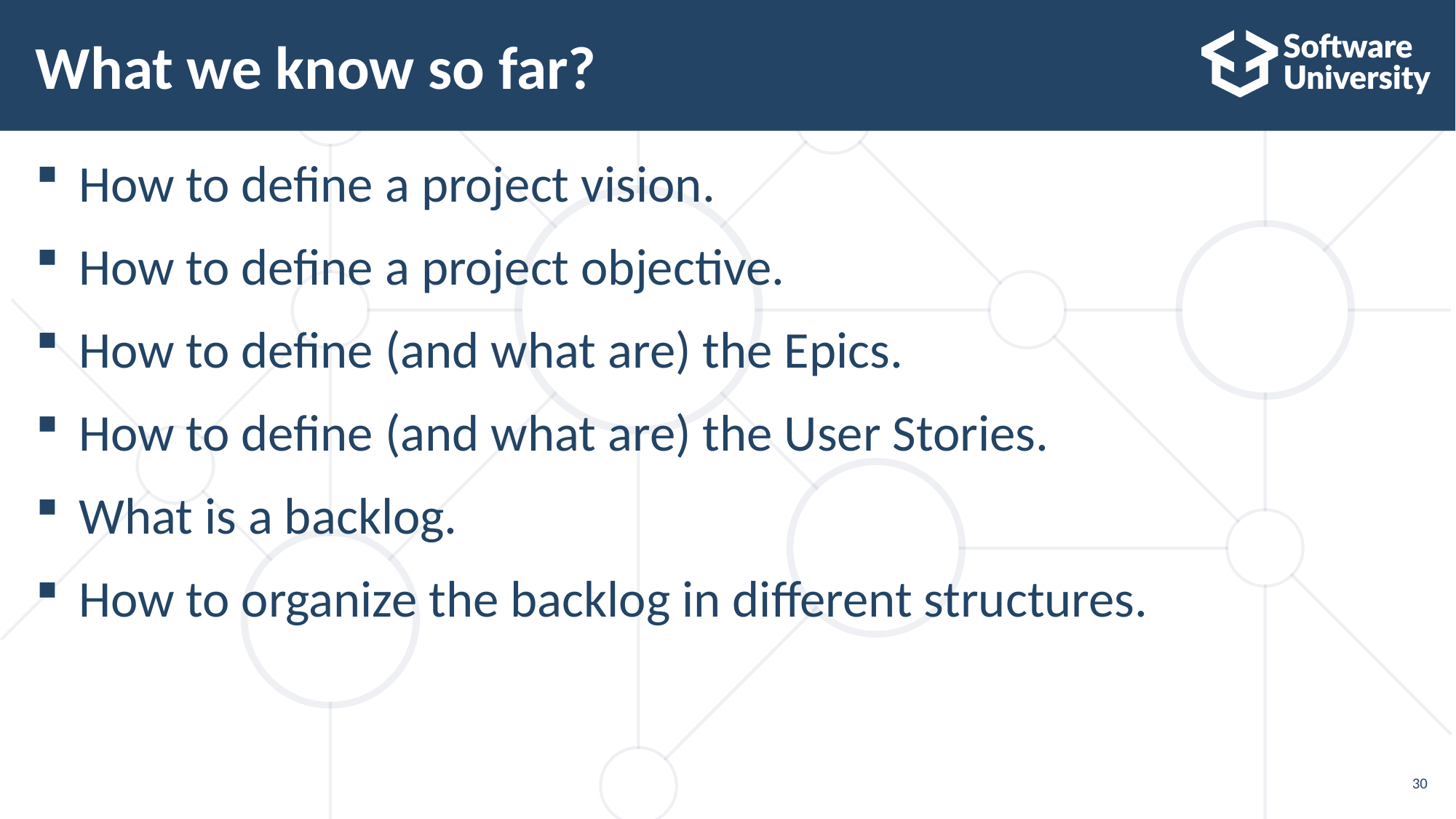

# What we know so far?
How to define a project vision.
How to define a project objective.
How to define (and what are) the Epics.
How to define (and what are) the User Stories.
What is a backlog.
How to organize the backlog in different structures.
30